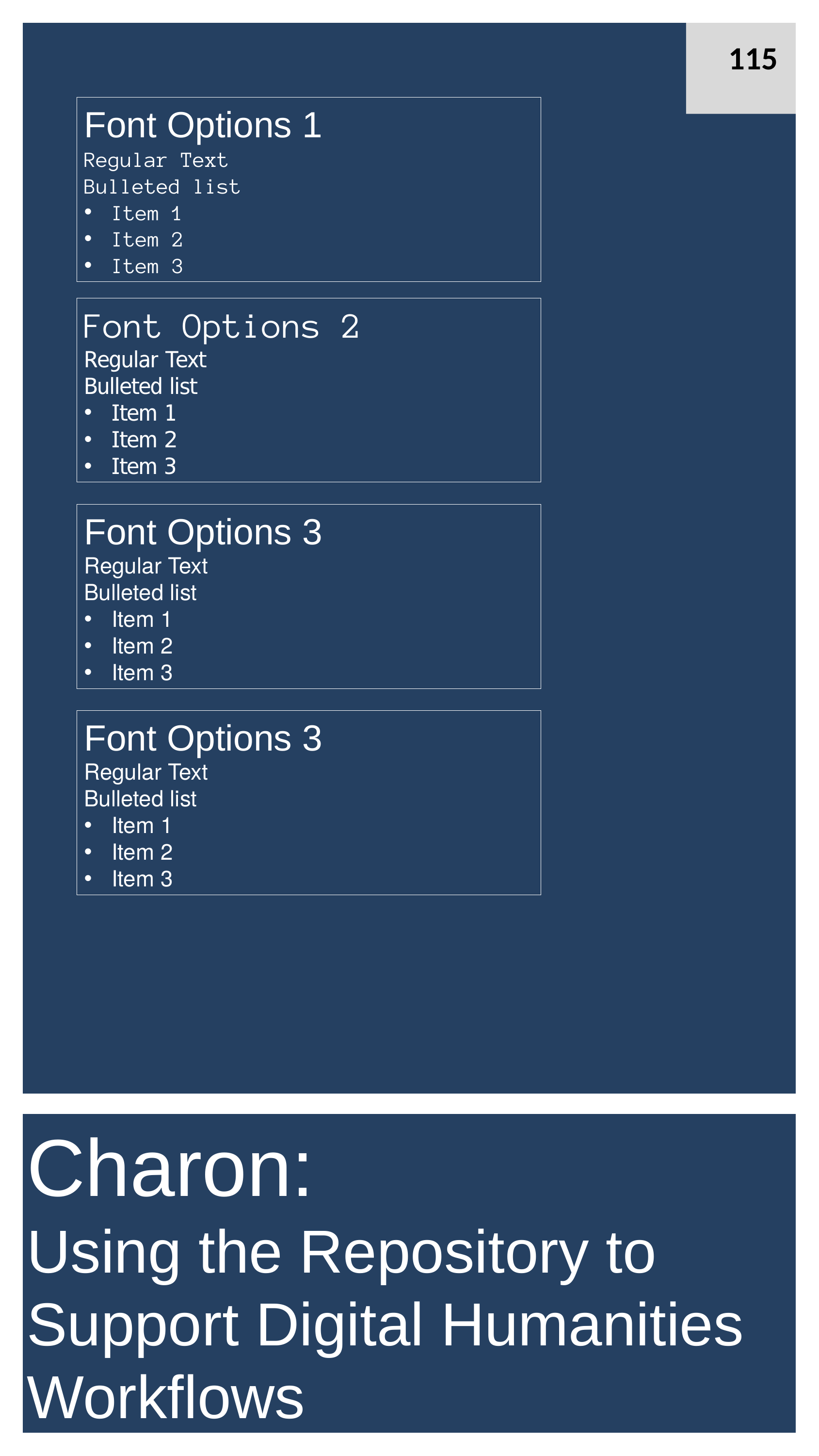

115

Font Options 1
Regular Text
Bulleted list
Item 1
Item 2
Item 3
Font Options 2
Regular Text
Bulleted list
Item 1
Item 2
Item 3
Font Options 3
Regular Text
Bulleted list
Item 1
Item 2
Item 3
Font Options 3
Regular Text
Bulleted list
Item 1
Item 2
Item 3

Charon:
Using the Repository to Support Digital Humanities Workflows